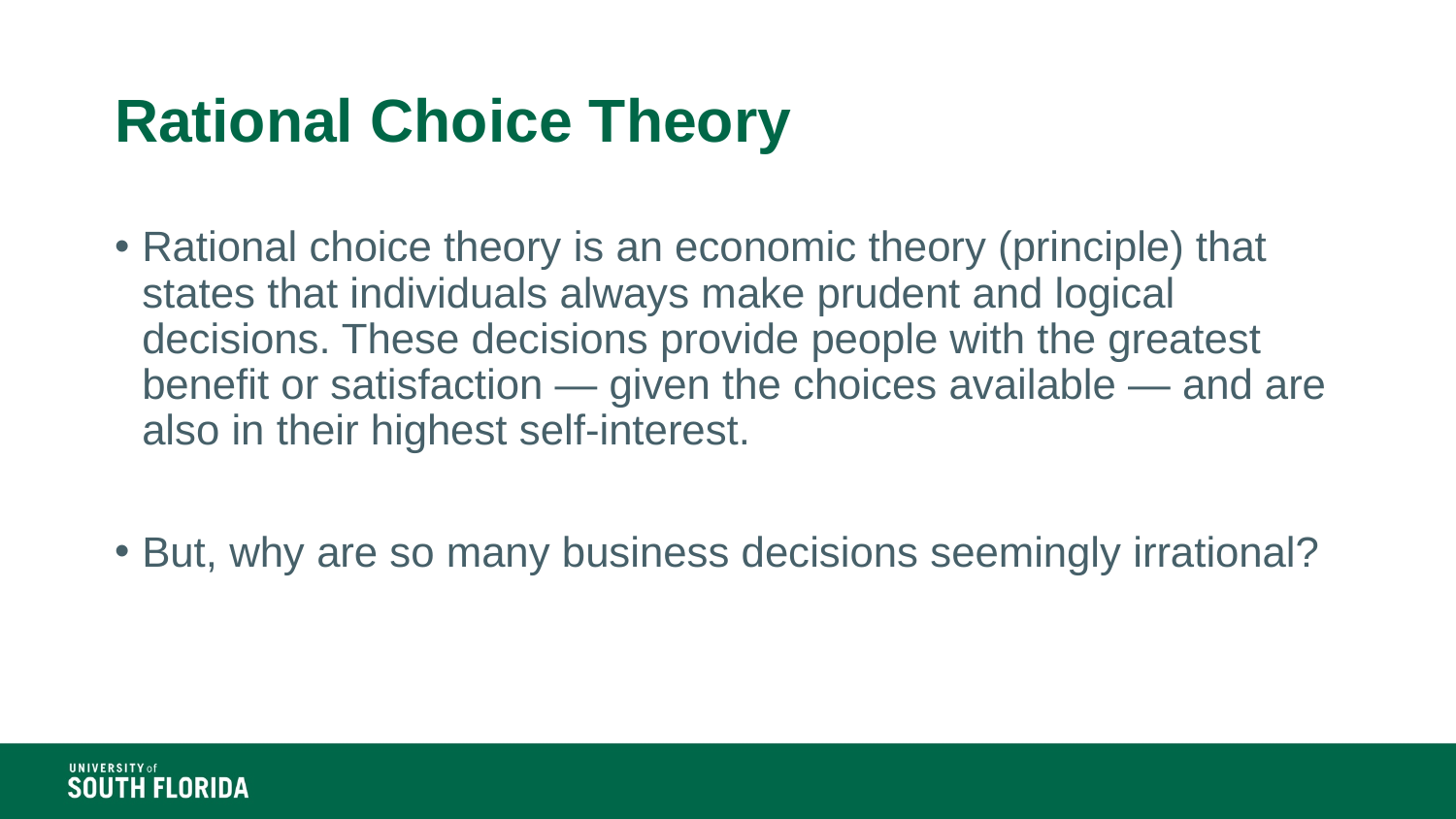

# Rational Choice Theory
Rational choice theory is an economic theory (principle) that states that individuals always make prudent and logical decisions. These decisions provide people with the greatest benefit or satisfaction — given the choices available — and are also in their highest self-interest.

But, why are so many business decisions seemingly irrational?